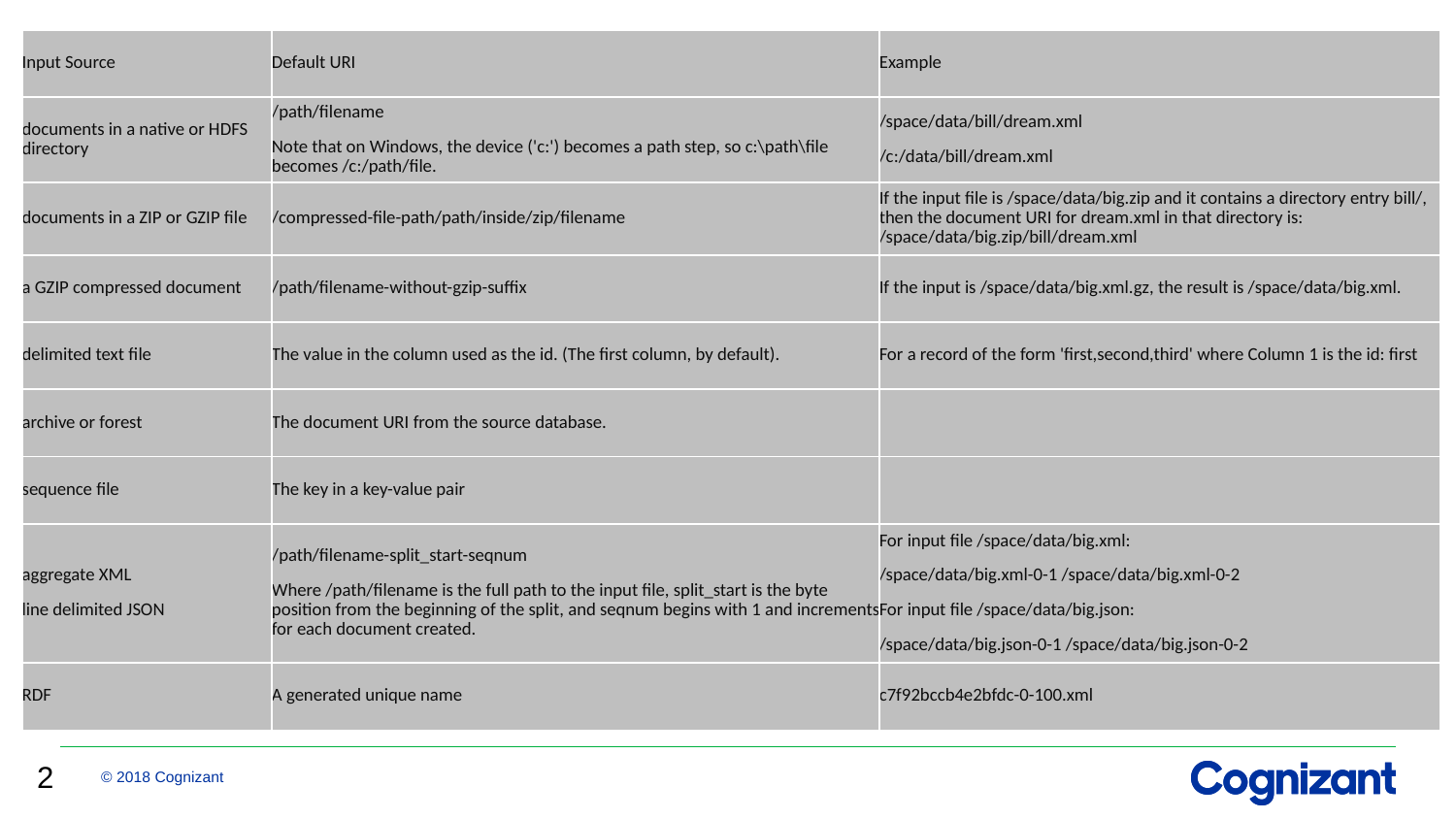

| Input Source | Default URI | Example |
| --- | --- | --- |
| documents in a native or HDFS directory | /path/filename Note that on Windows, the device ('c:') becomes a path step, so c:\path\file becomes /c:/path/file. | /space/data/bill/dream.xml /c:/data/bill/dream.xml |
| documents in a ZIP or GZIP file | /compressed-file-path/path/inside/zip/filename | If the input file is /space/data/big.zip and it contains a directory entry bill/, then the document URI for dream.xml in that directory is: /space/data/big.zip/bill/dream.xml |
| a GZIP compressed document | /path/filename-without-gzip-suffix | If the input is /space/data/big.xml.gz, the result is /space/data/big.xml. |
| delimited text file | The value in the column used as the id. (The first column, by default). | For a record of the form 'first,second,third' where Column 1 is the id: first |
| archive or forest | The document URI from the source database. |  |
| sequence file | The key in a key-value pair |  |
| aggregate XML line delimited JSON | /path/filename-split\_start-seqnum Where /path/filename is the full path to the input file, split\_start is the byte position from the beginning of the split, and seqnum begins with 1 and increments for each document created. | For input file /space/data/big.xml: /space/data/big.xml-0-1 /space/data/big.xml-0-2 For input file /space/data/big.json: /space/data/big.json-0-1 /space/data/big.json-0-2 |
| RDF | A generated unique name | c7f92bccb4e2bfdc-0-100.xml |
2